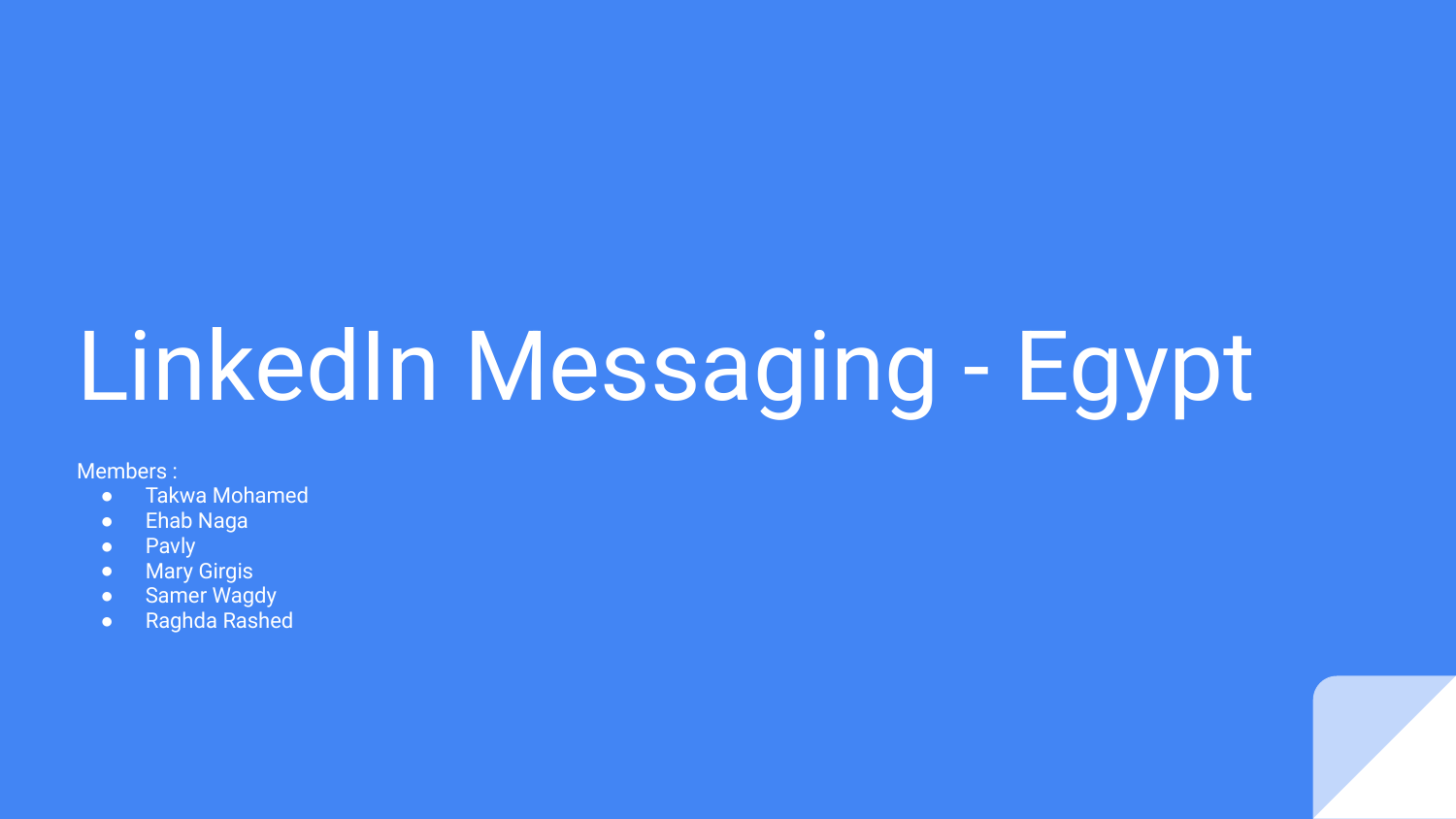

# LinkedIn Messaging - Egypt
Members :
Takwa Mohamed
Ehab Naga
Pavly
Mary Girgis
Samer Wagdy
Raghda Rashed